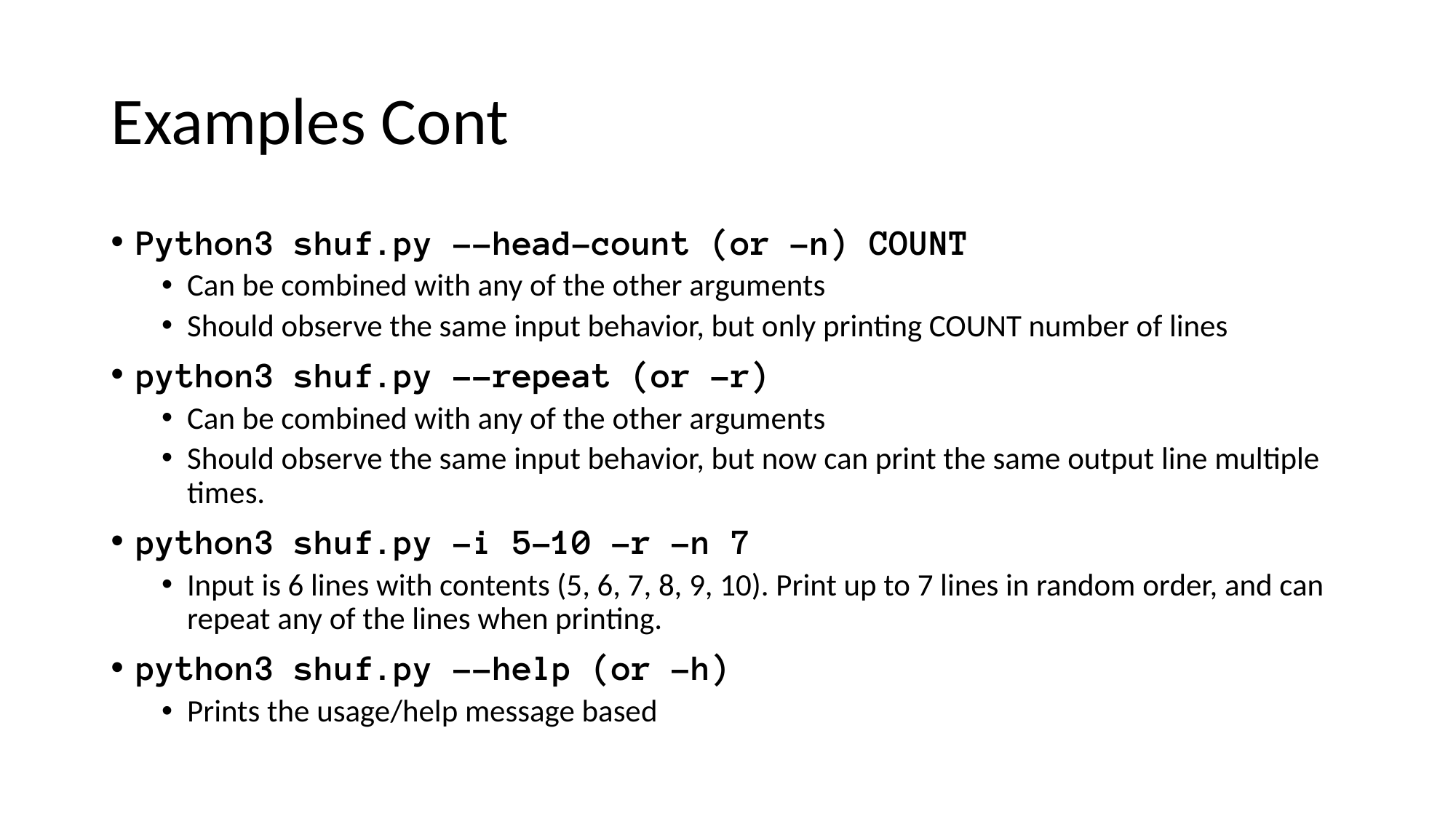

# Examples Cont
Python3 shuf.py --head-count (or -n) COUNT
Can be combined with any of the other arguments
Should observe the same input behavior, but only printing COUNT number of lines
python3 shuf.py --repeat (or –r)
Can be combined with any of the other arguments
Should observe the same input behavior, but now can print the same output line multiple times.
python3 shuf.py –i 5-10 –r –n 7
Input is 6 lines with contents (5, 6, 7, 8, 9, 10). Print up to 7 lines in random order, and can repeat any of the lines when printing.
python3 shuf.py --help (or –h)
Prints the usage/help message based